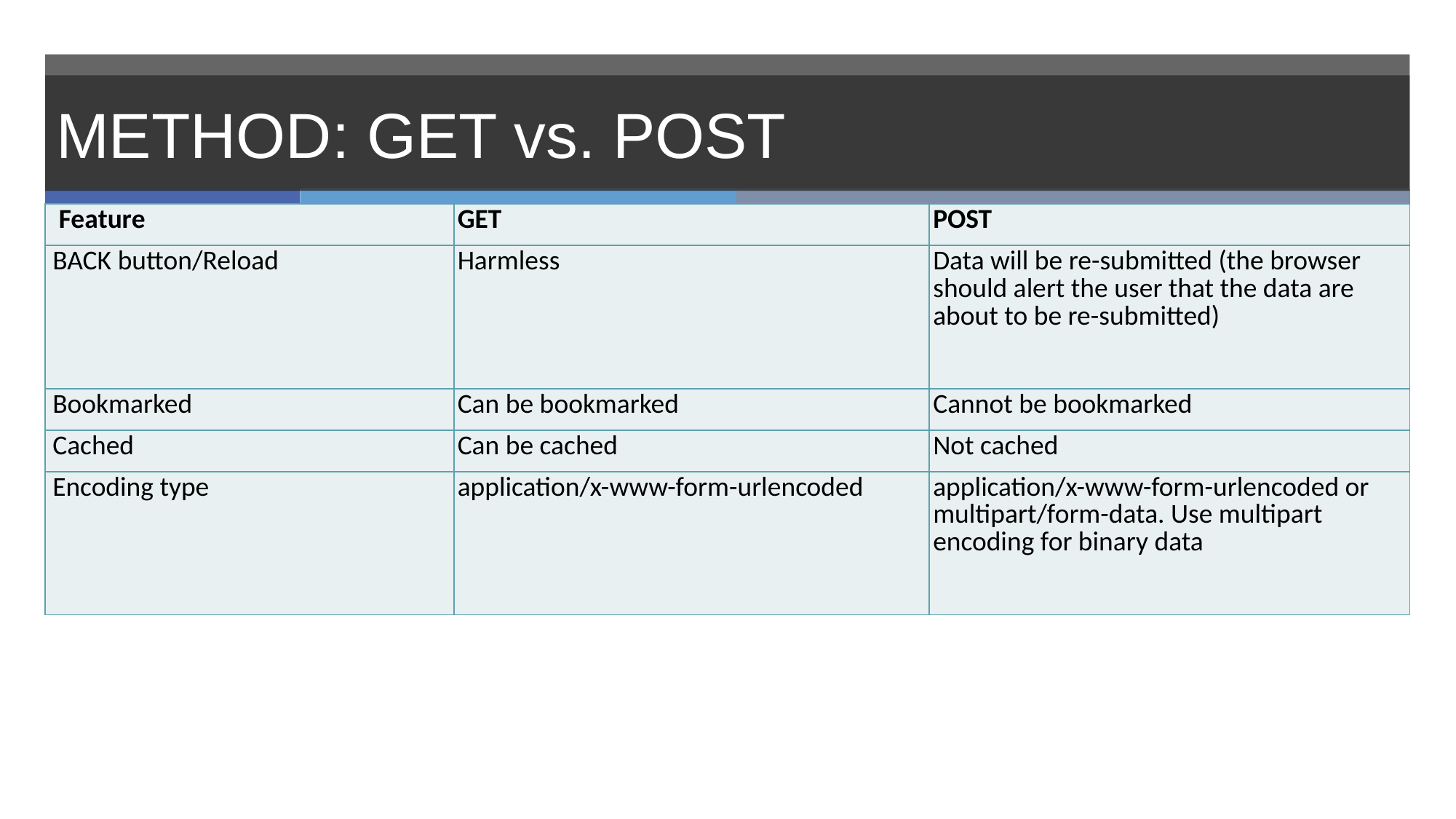

# METHOD: GET vs. POST
| Feature | GET | POST |
| --- | --- | --- |
| BACK button/Reload | Harmless | Data will be re-submitted (the browser should alert the user that the data are about to be re-submitted) |
| Bookmarked | Can be bookmarked | Cannot be bookmarked |
| Cached | Can be cached | Not cached |
| Encoding type | application/x-www-form-urlencoded | application/x-www-form-urlencoded or multipart/form-data. Use multipart encoding for binary data |